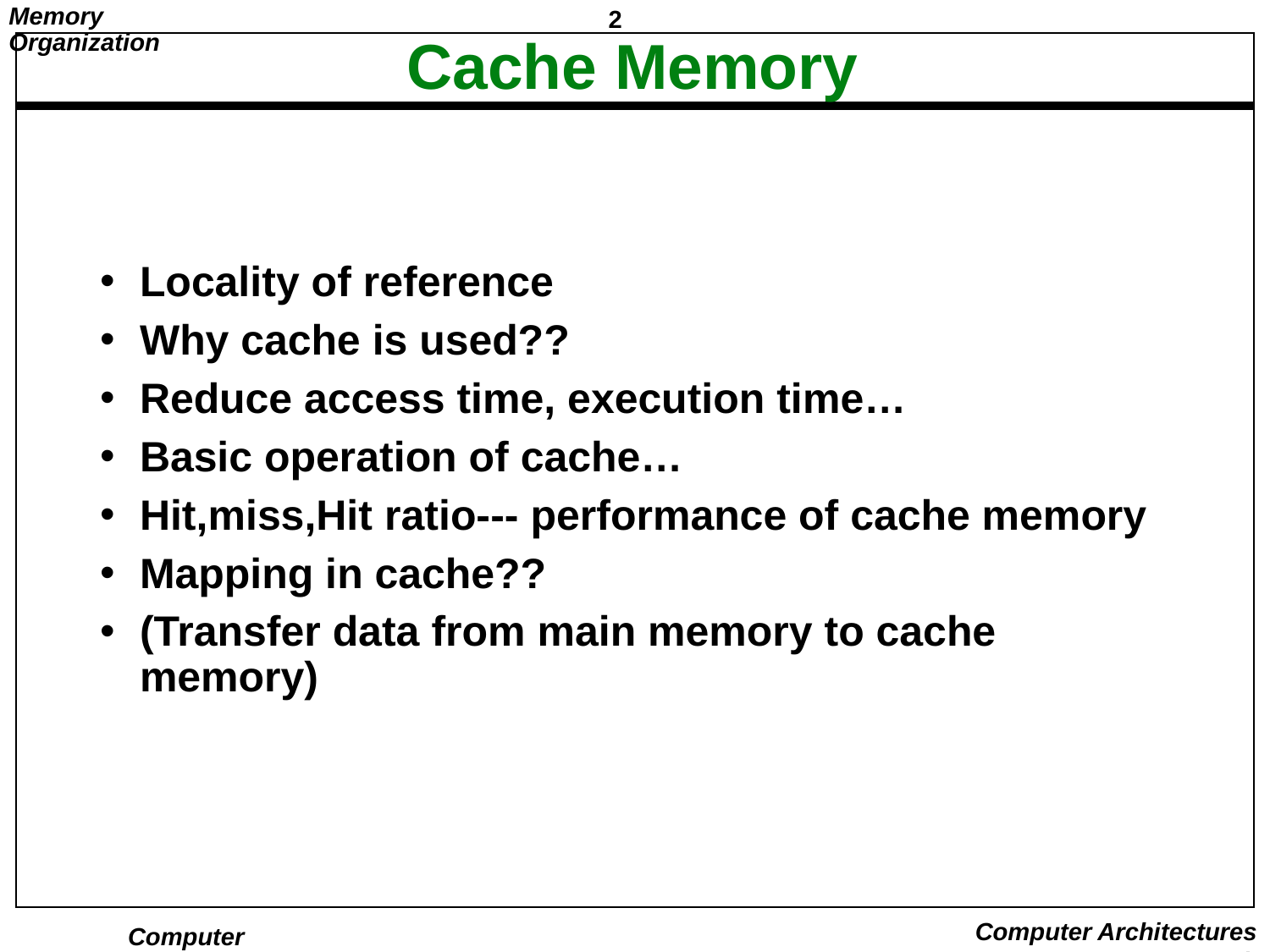

# Cache Memory
Locality of reference
Why cache is used??
Reduce access time, execution time…
Basic operation of cache…
Hit,miss,Hit ratio--- performance of cache memory
Mapping in cache??
(Transfer data from main memory to cache memory)